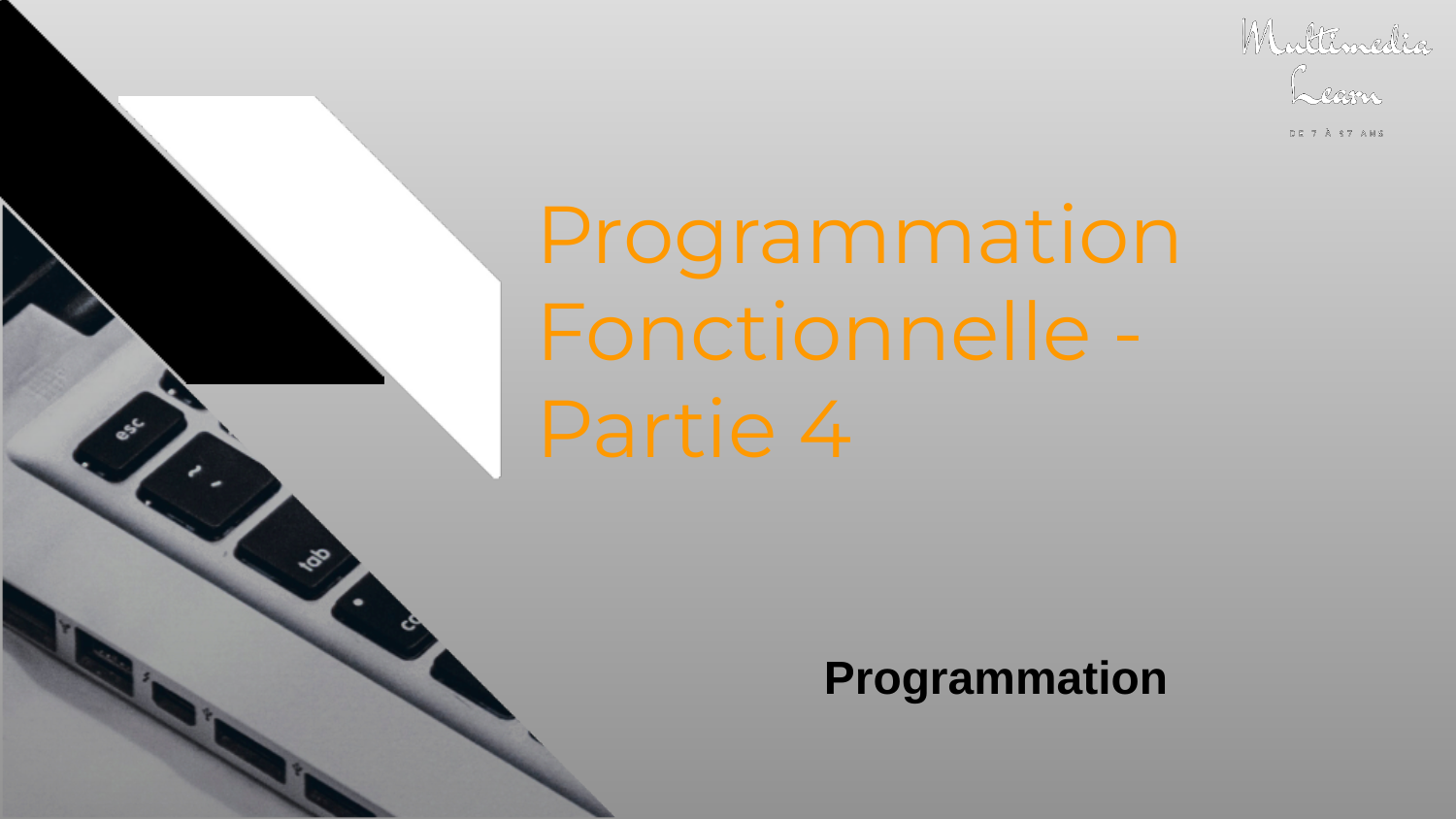

# Programmation Fonctionnelle -
Partie 4
Programmation